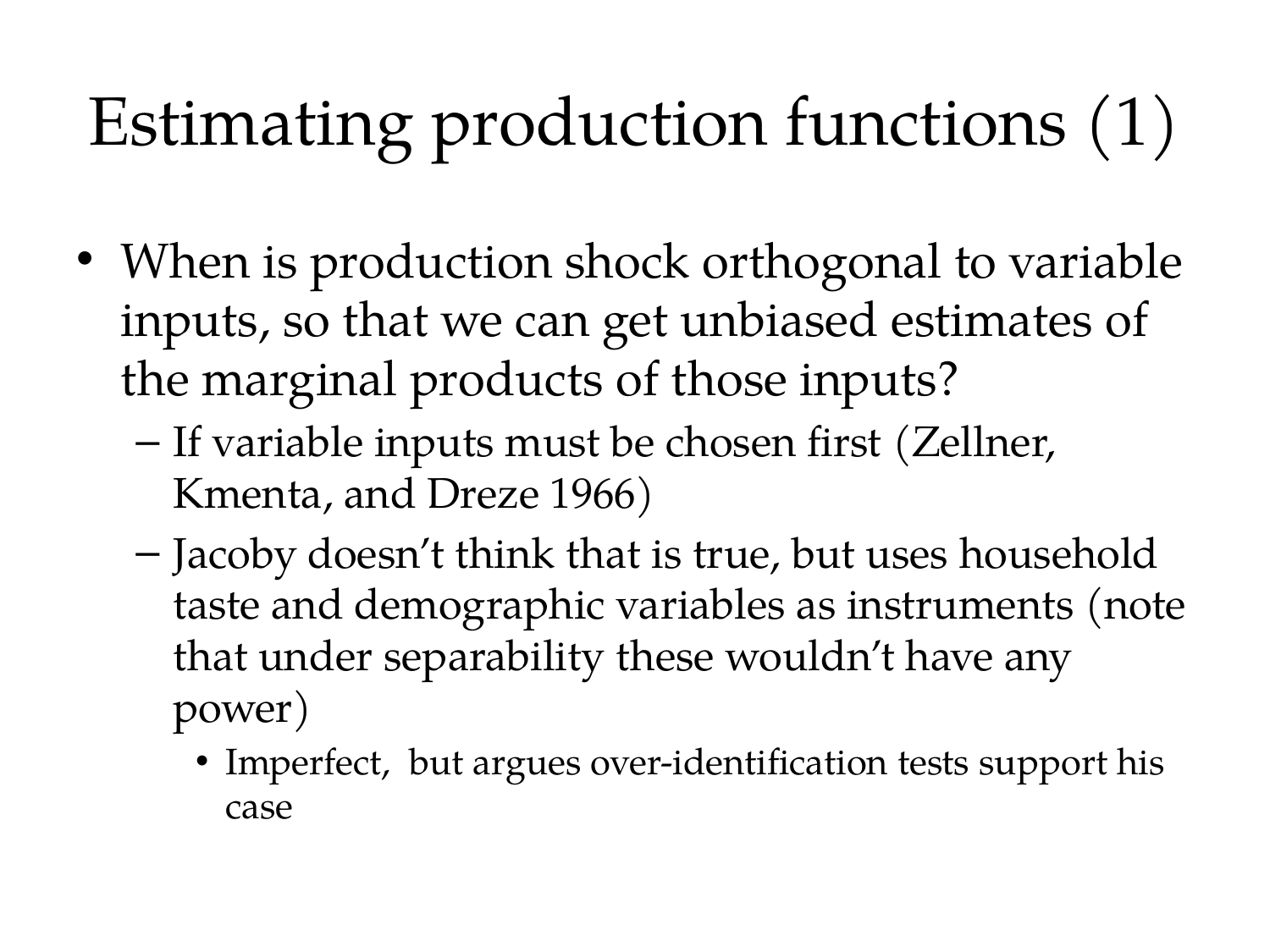

# Estimating production functions (1)
When is production shock orthogonal to variable inputs, so that we can get unbiased estimates of the marginal products of those inputs?
If variable inputs must be chosen first (Zellner, Kmenta, and Dreze 1966)
Jacoby doesn’t think that is true, but uses household taste and demographic variables as instruments (note that under separability these wouldn’t have any power)
Imperfect,  but argues over-identification tests support his case